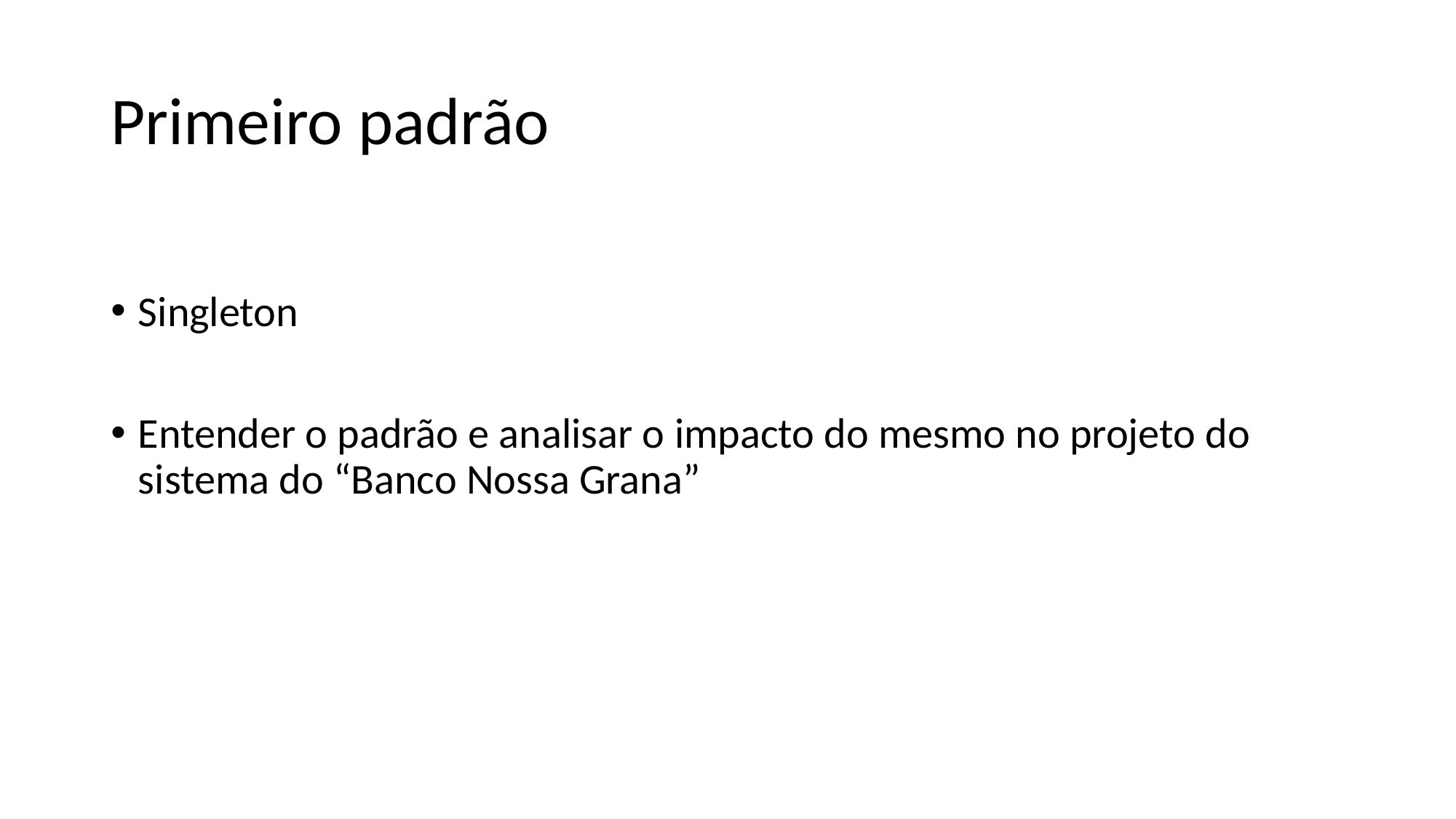

# Primeiro padrão

Singleton

Entender o padrão e analisar o impacto do mesmo no projeto do sistema do “Banco Nossa Grana”